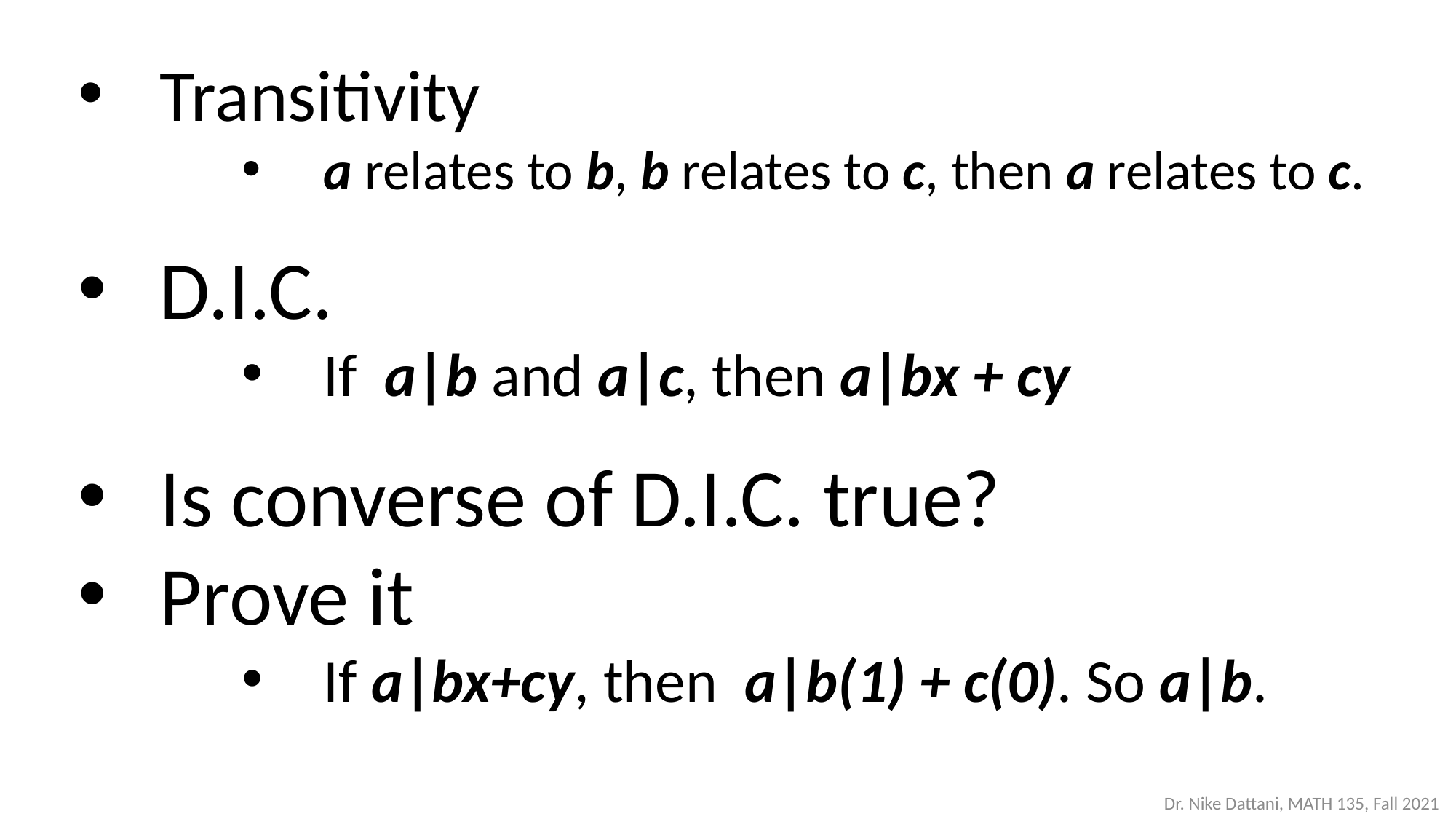

Transitivity
a relates to b, b relates to c, then a relates to c.

D.I.C.
If  a|b and a|c, then a|bx + cy

Is converse of D.I.C. true?
Prove it
If a|bx+cy, then  a|b(1) + c(0). So a|b.

Dr. Nike Dattani, MATH 135, Fall 2021